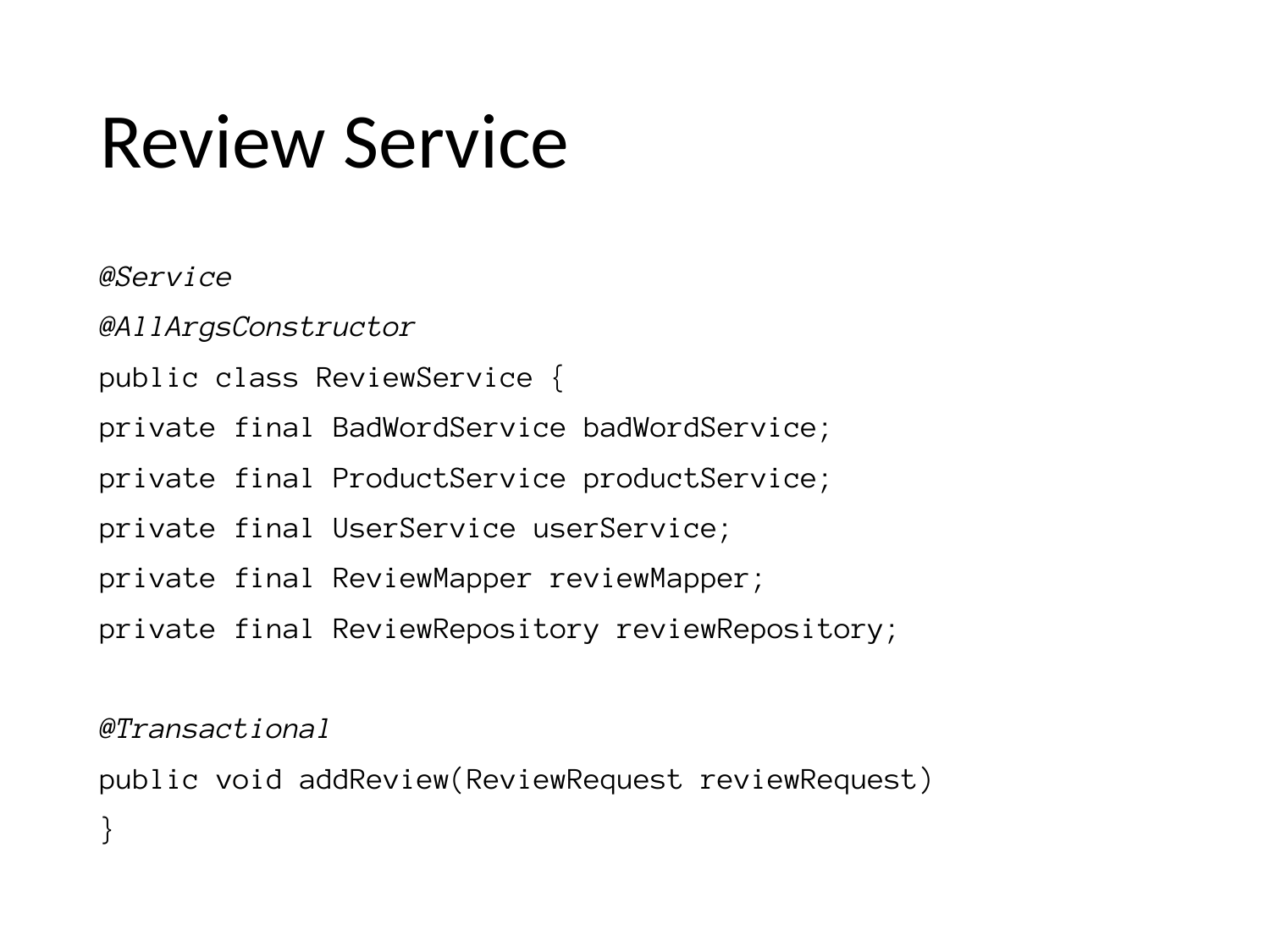

# Review Service
@Service
@AllArgsConstructor
public class ReviewService {
private final BadWordService badWordService;
private final ProductService productService;
private final UserService userService;
private final ReviewMapper reviewMapper;
private final ReviewRepository reviewRepository;

@Transactional
public void addReview(ReviewRequest reviewRequest)
}